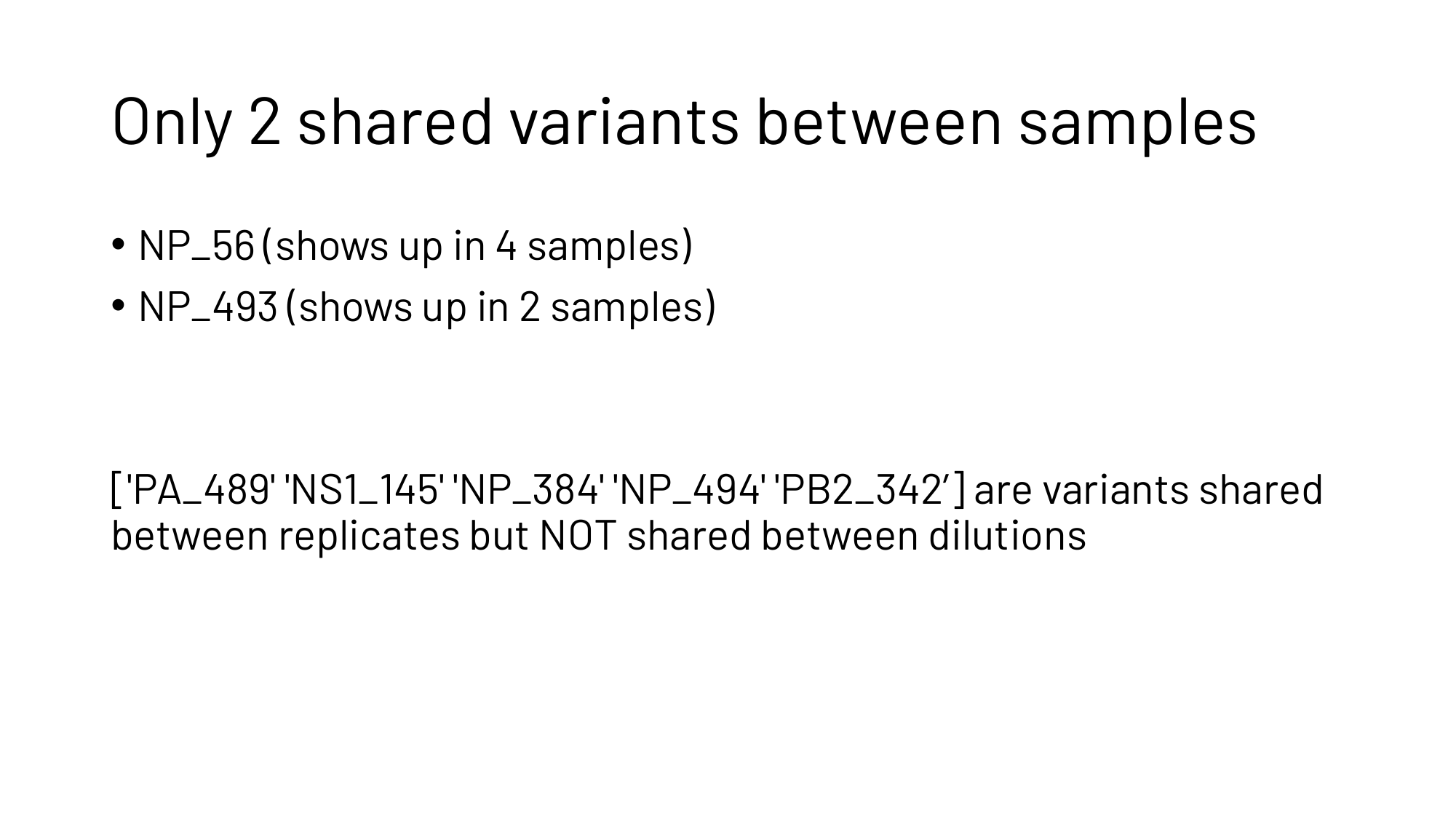

# Only 2 shared variants between samples
NP_56 (shows up in 4 samples)
NP_493 (shows up in 2 samples)

['PA_489' 'NS1_145' 'NP_384' 'NP_494' 'PB2_342’] are variants shared between replicates but NOT shared between dilutions